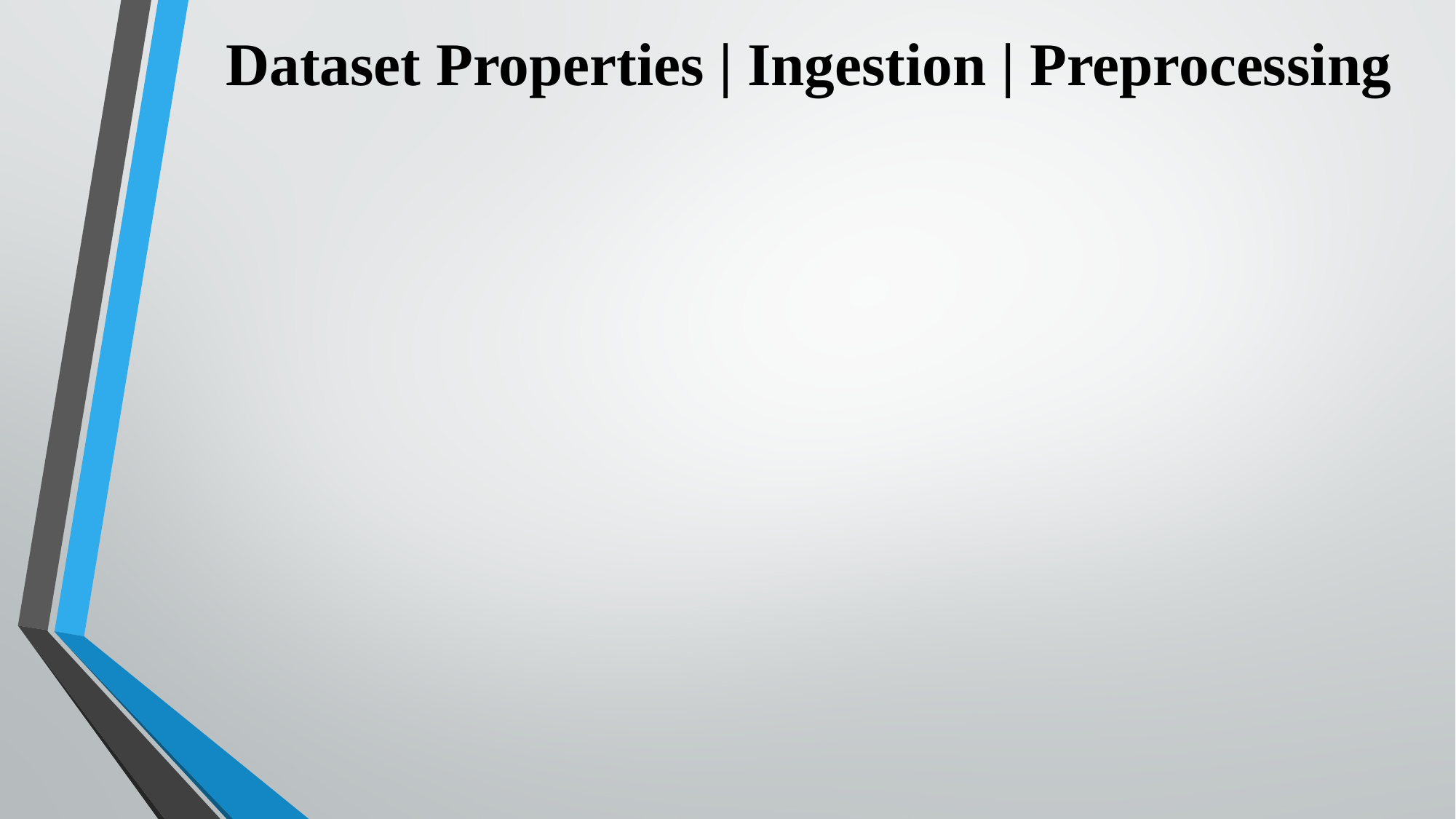

# Dataset Properties | Ingestion | Preprocessing